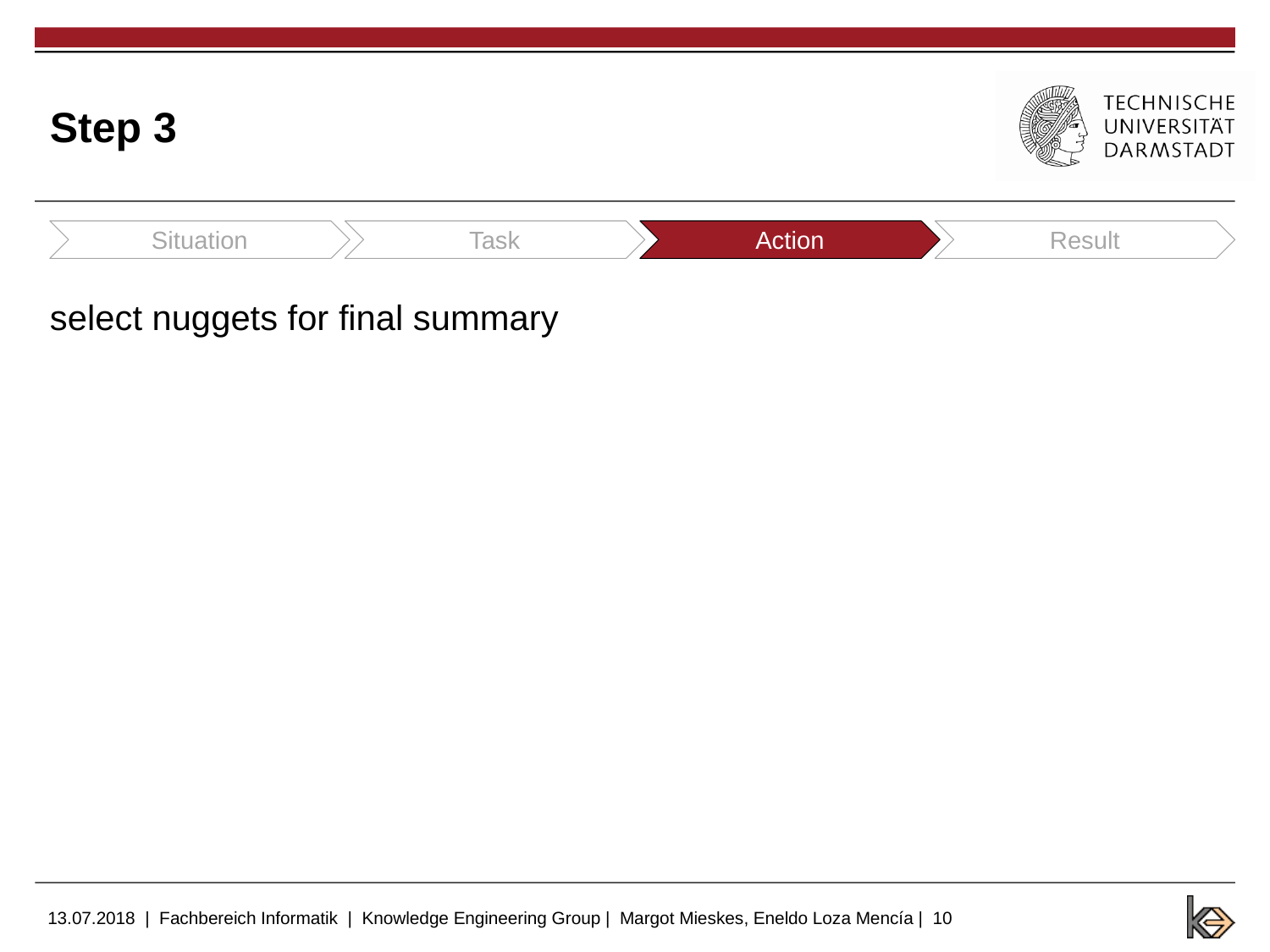

# Step 3
Situation
Task
Action
Result
select nuggets for final summary